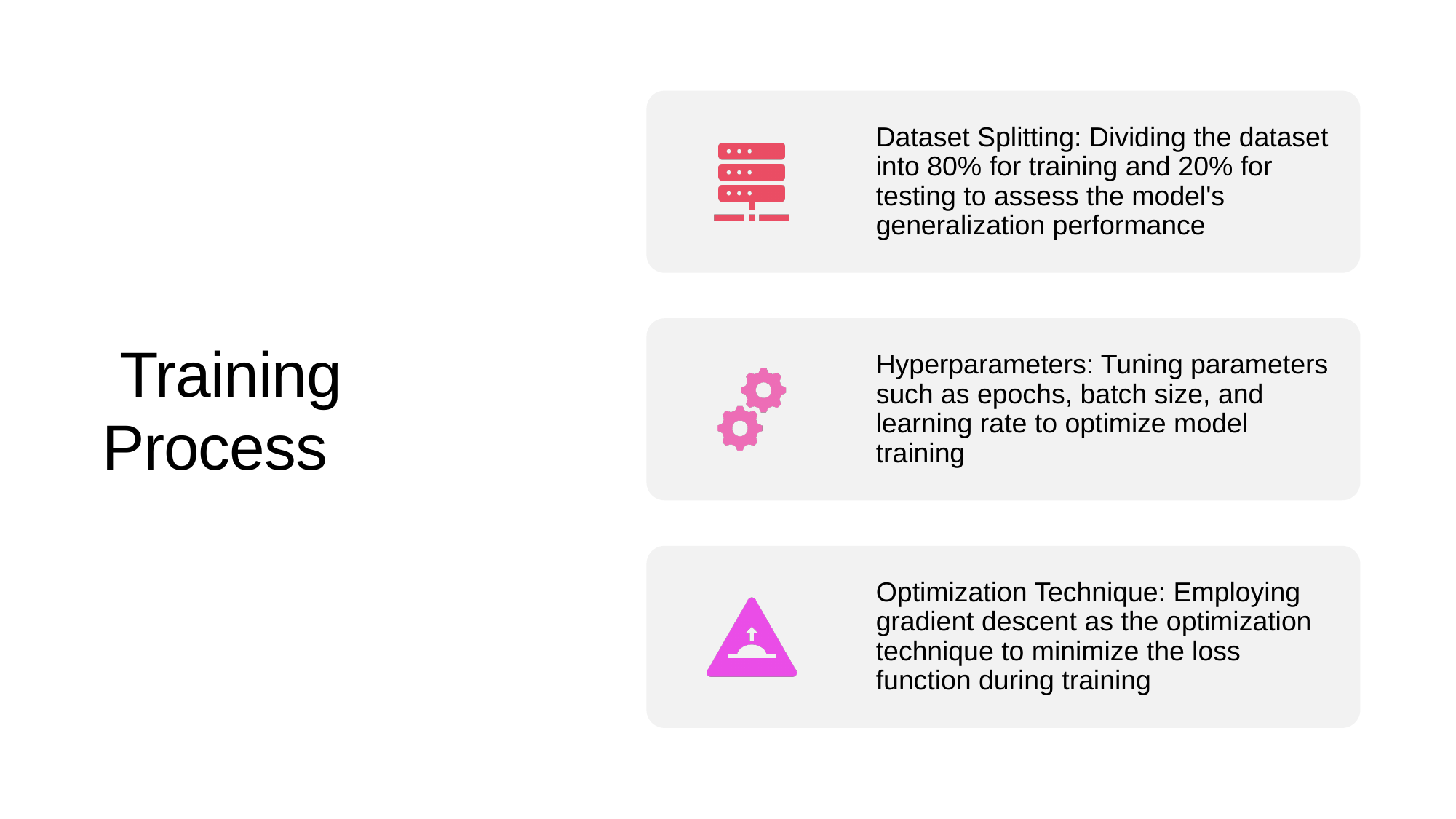

Dataset Splitting: Dividing the dataset into 80% for training and 20% for testing to assess the model's generalization performance
Hyperparameters: Tuning parameters such as epochs, batch size, and learning rate to optimize model training
Optimization Technique: Employing gradient descent as the optimization technique to minimize the loss function during training
# Training Process